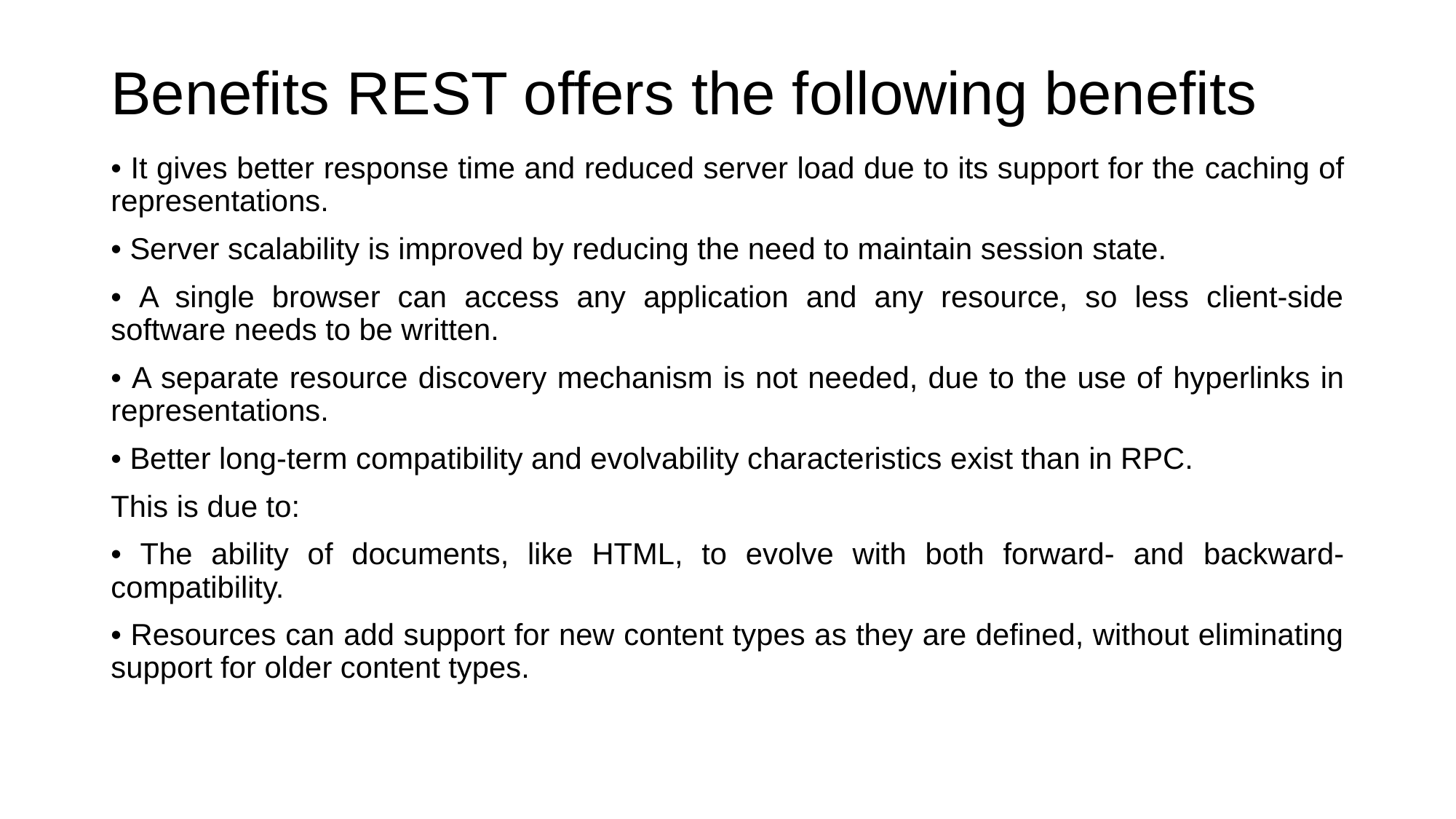

# Benefits REST offers the following benefits
• It gives better response time and reduced server load due to its support for the caching of representations.
• Server scalability is improved by reducing the need to maintain session state.
• A single browser can access any application and any resource, so less client-side software needs to be written.
• A separate resource discovery mechanism is not needed, due to the use of hyperlinks in representations.
• Better long-term compatibility and evolvability characteristics exist than in RPC.
This is due to:
• The ability of documents, like HTML, to evolve with both forward- and backward-compatibility.
• Resources can add support for new content types as they are defined, without eliminating support for older content types.